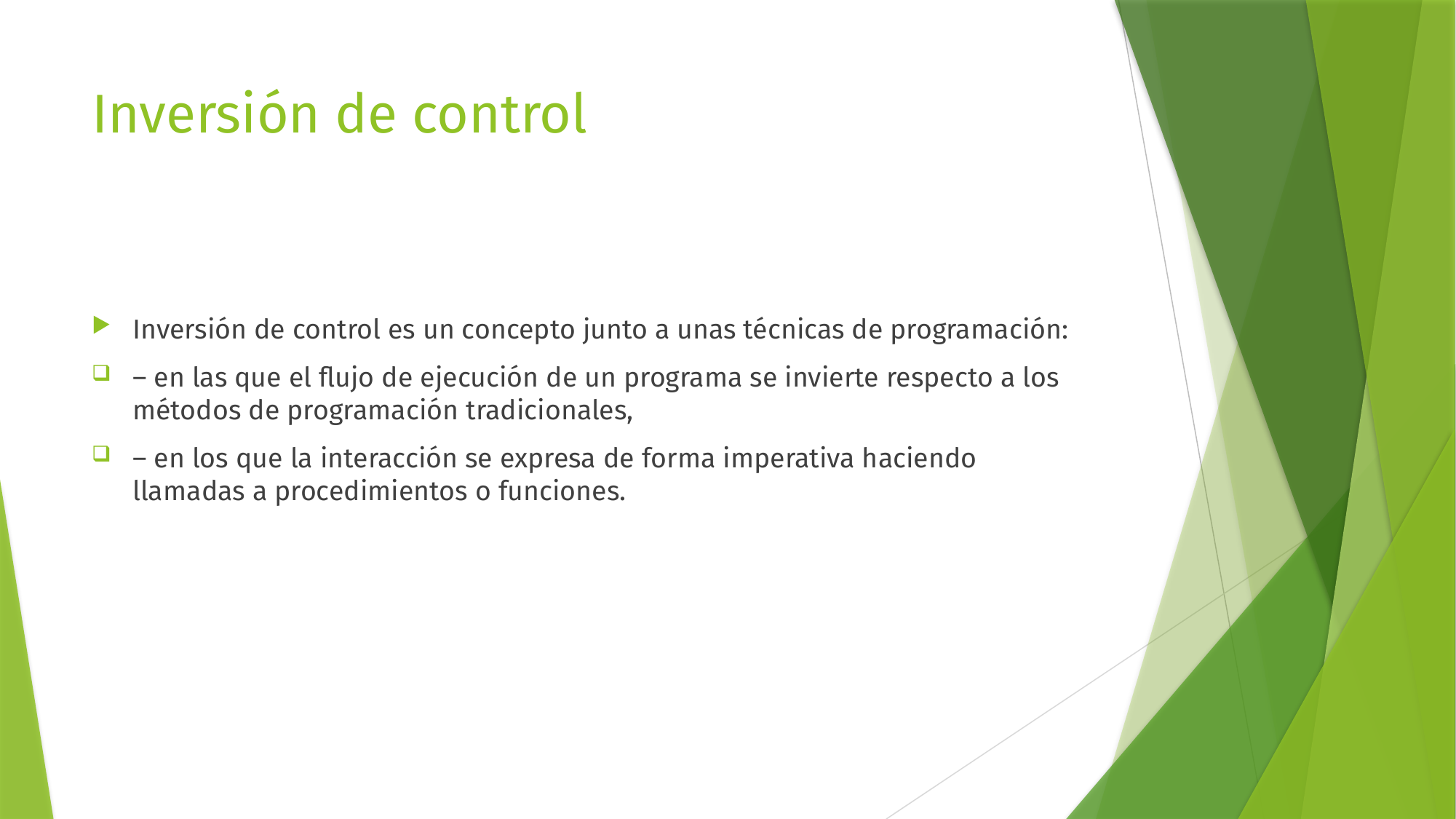

# Inversión de control

Inversión de control es un concepto junto a unas técnicas de programación:
– en las que el flujo de ejecución de un programa se invierte respecto a los métodos de programación tradicionales,
– en los que la interacción se expresa de forma imperativa haciendo llamadas a procedimientos o funciones.